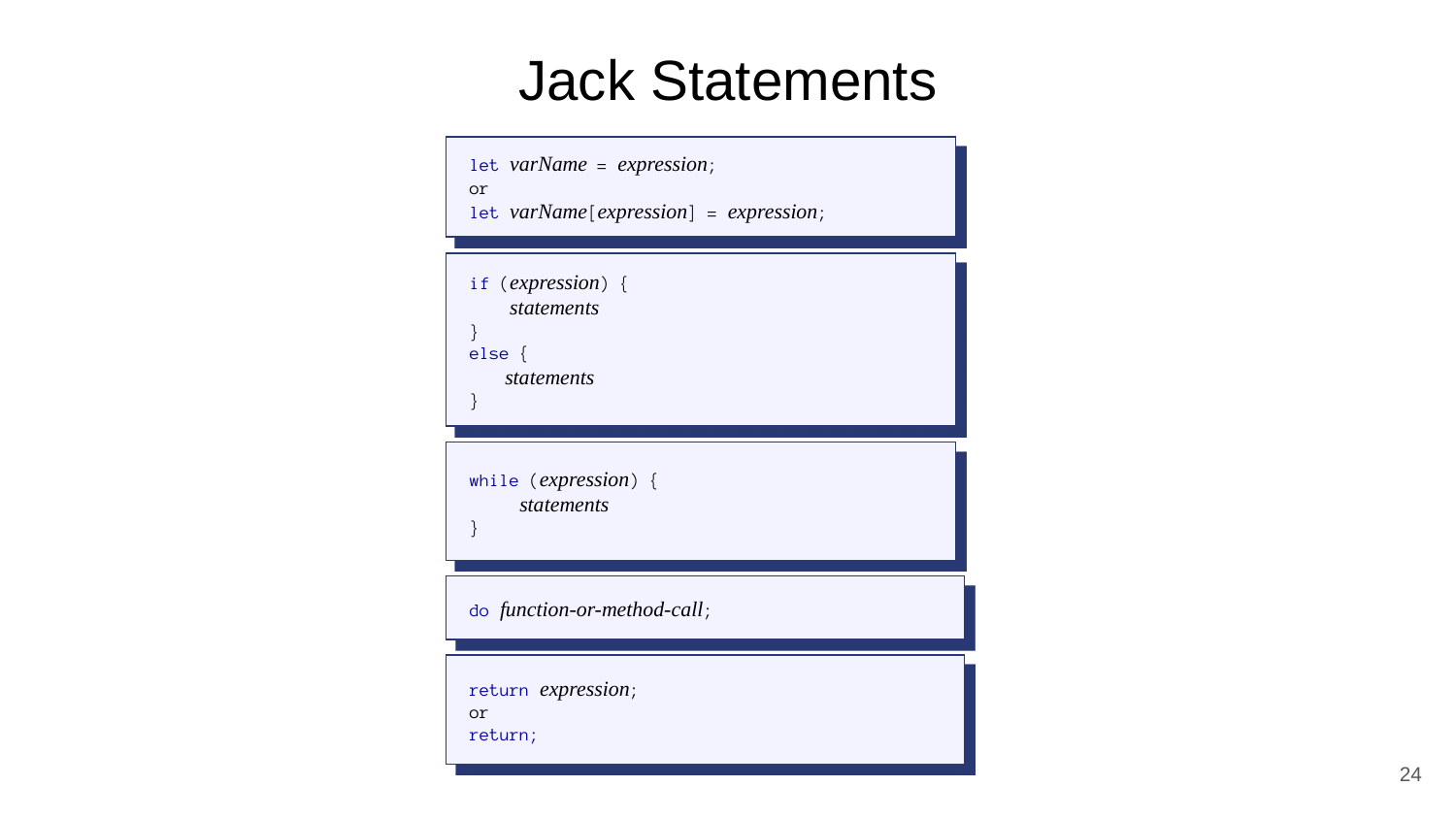

# Jack Statements
let varName = expression;
or
let varName[expression] = expression;
if (expression) {
    statements
}
else {
    statements
}
while (expression) {
     statements
}
do function-or-method-call;
return expression;
or
return;
24